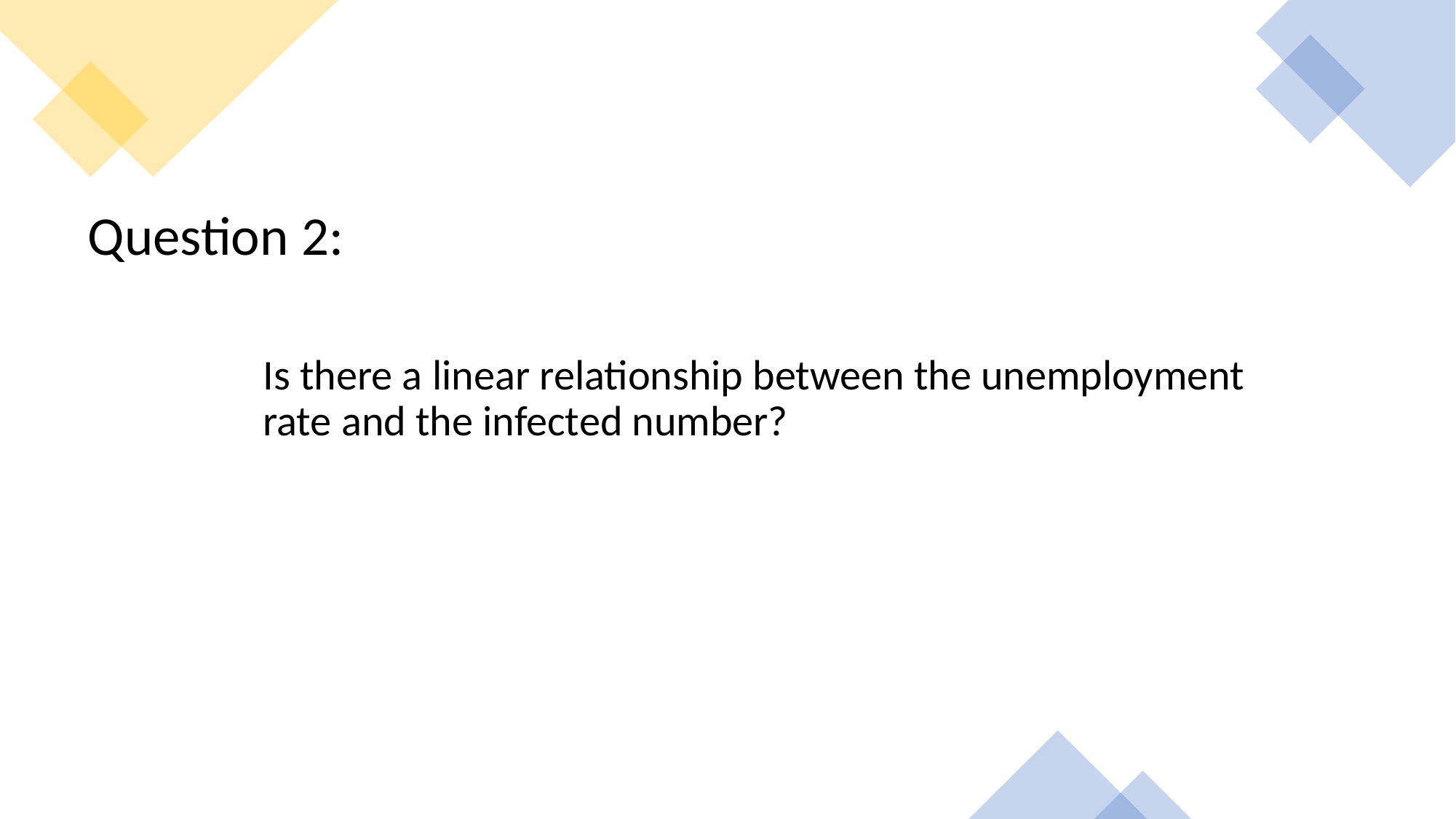

# Question 2:
Is there a linear relationship between the unemployment rate and the infected number?